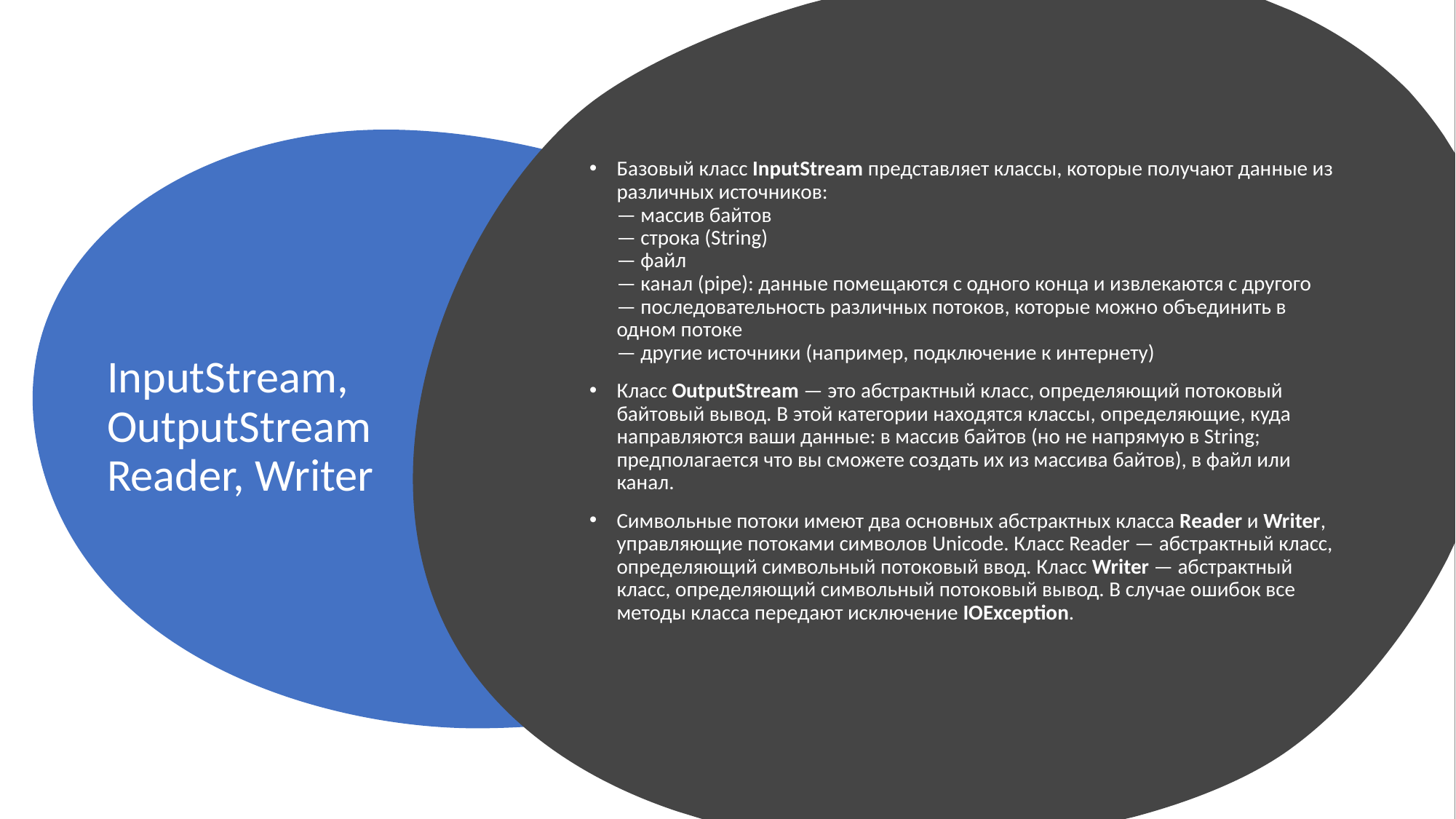

Базовый класс InputStream представляет классы, которые получают данные из различных источников:
— массив байтов
— строка (String)
— файл
— канал (pipe): данные помещаются с одного конца и извлекаются с другого
— последовательность различных потоков, которые можно объединить в одном потоке
— другие источники (например, подключение к интернету)
Класс OutputStream — это абстрактный класс, определяющий потоковый байтовый вывод. В этой категории находятся классы, определяющие, куда направляются ваши данные: в массив байтов (но не напрямую в String; предполагается что вы сможете создать их из массива байтов), в файл или канал.
Символьные потоки имеют два основных абстрактных класса Reader и Writer, управляющие потоками символов Unicode. Класс Reader — абстрактный класс, определяющий символьный потоковый ввод. Класс Writer — абстрактный класс, определяющий символьный потоковый вывод. В случае ошибок все методы класса передают исключение IOException.

# InputStream, OutputStreamReader, Writer